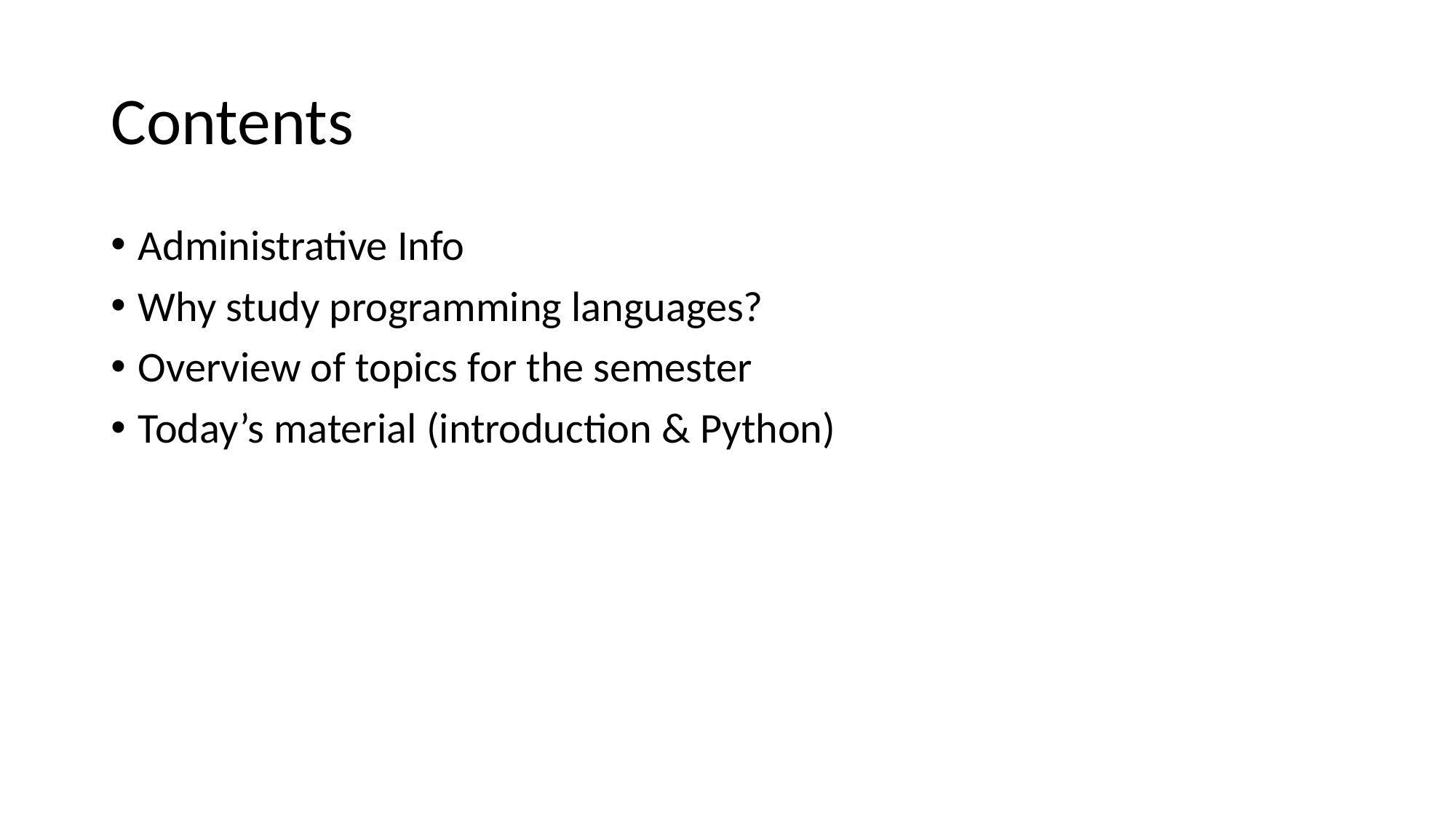

# Contents
Administrative Info
Why study programming languages?
Overview of topics for the semester
Today’s material (introduction & Python)